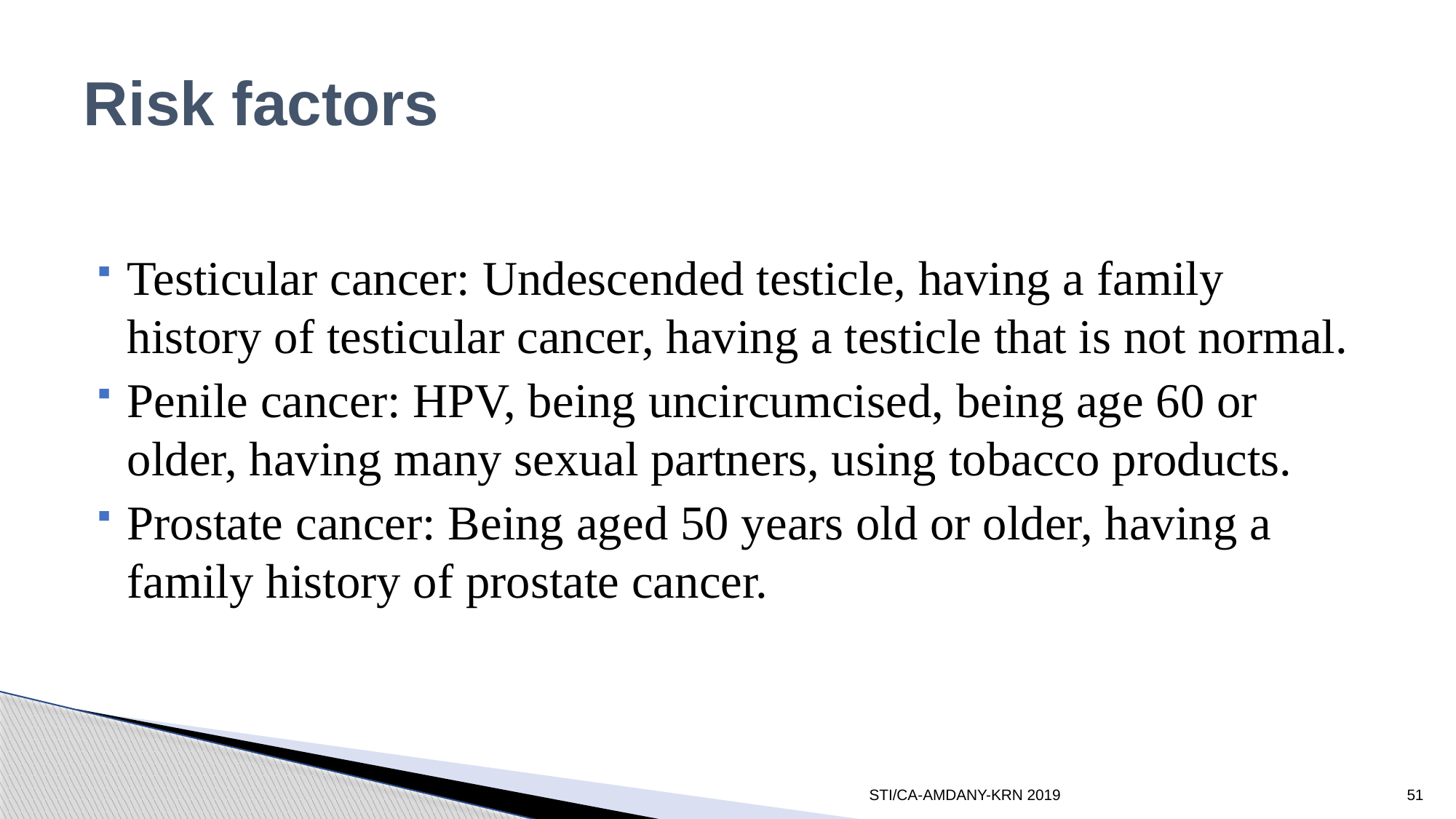

# Risk factors

Testicular cancer: Undescended testicle, having a family history of testicular cancer, having a testicle that is not normal.
Penile cancer: HPV, being uncircumcised, being age 60 or older, having many sexual partners, using tobacco products.
Prostate cancer: Being aged 50 years old or older, having a family history of prostate cancer.

STI/CA-AMDANY-KRN 2019
51